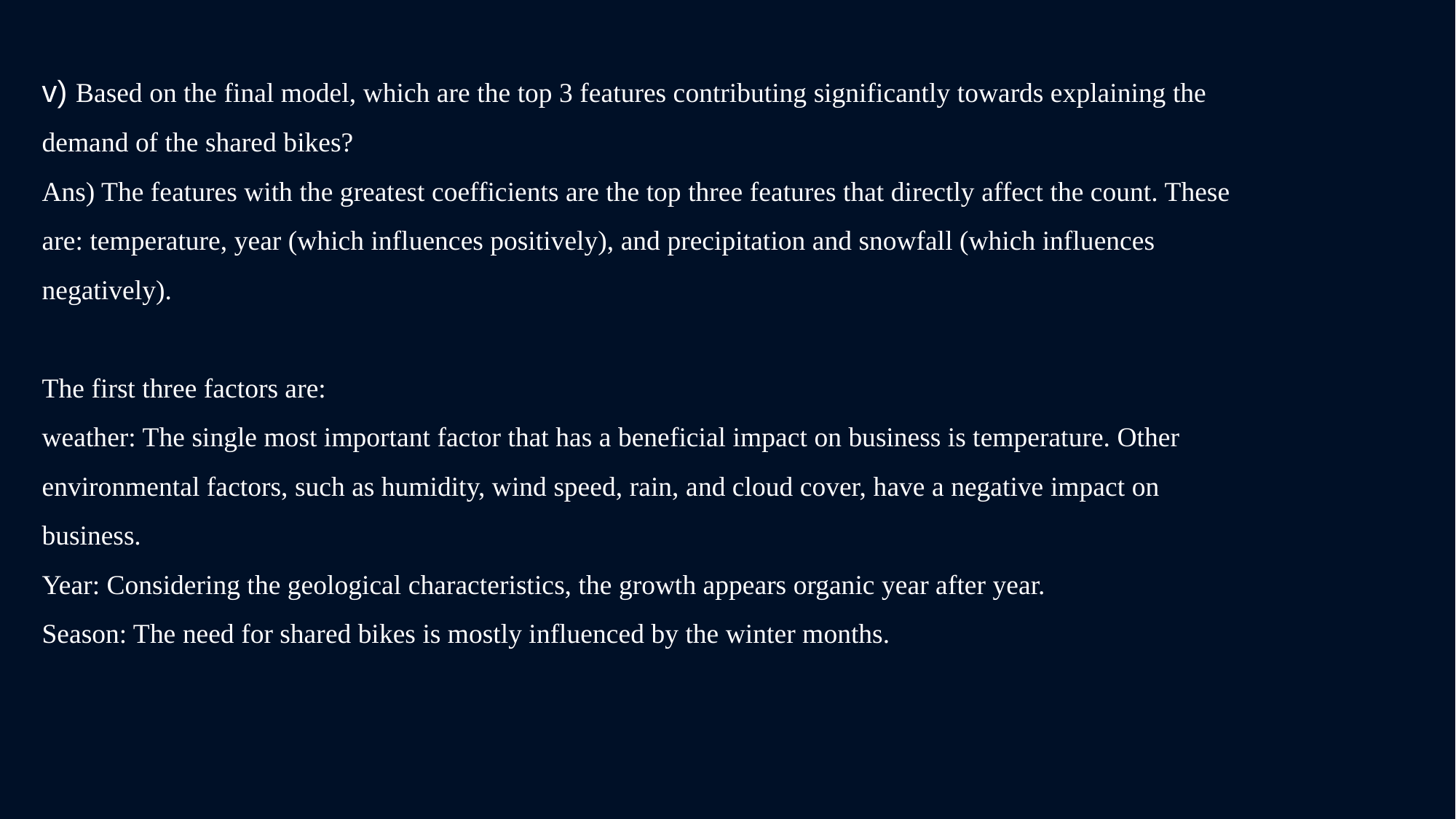

v) Based on the final model, which are the top 3 features contributing significantly towards explaining the demand of the shared bikes?
Ans) The features with the greatest coefficients are the top three features that directly affect the count. These are: temperature, year (which influences positively), and precipitation and snowfall (which influences negatively).

The first three factors are:
weather: The single most important factor that has a beneficial impact on business is temperature. Other environmental factors, such as humidity, wind speed, rain, and cloud cover, have a negative impact on business.
Year: Considering the geological characteristics, the growth appears organic year after year.
Season: The need for shared bikes is mostly influenced by the winter months.